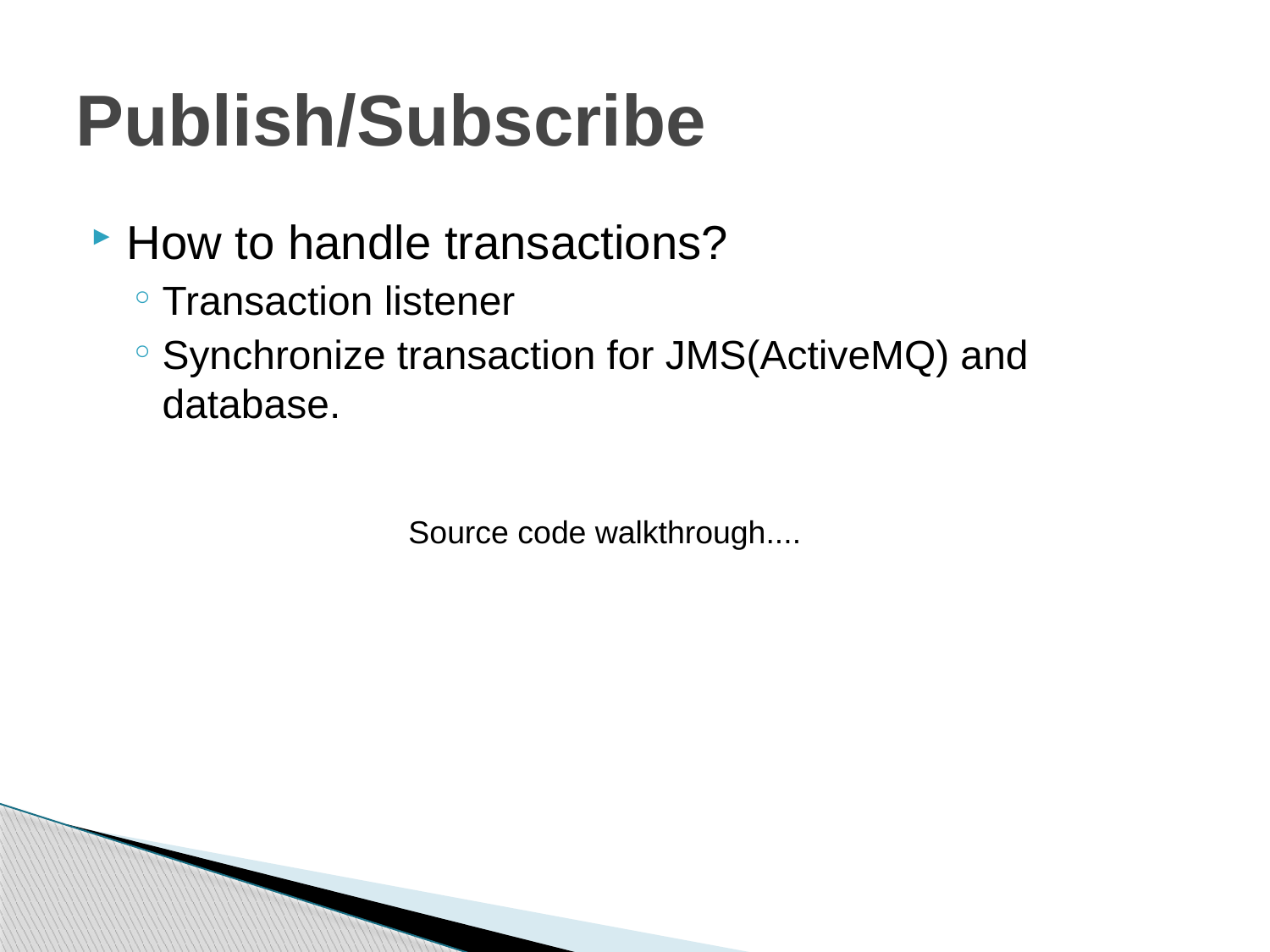

# Publish/Subscribe
How to handle transactions?
Transaction listener
Synchronize transaction for JMS(ActiveMQ) and database.
Source code walkthrough....